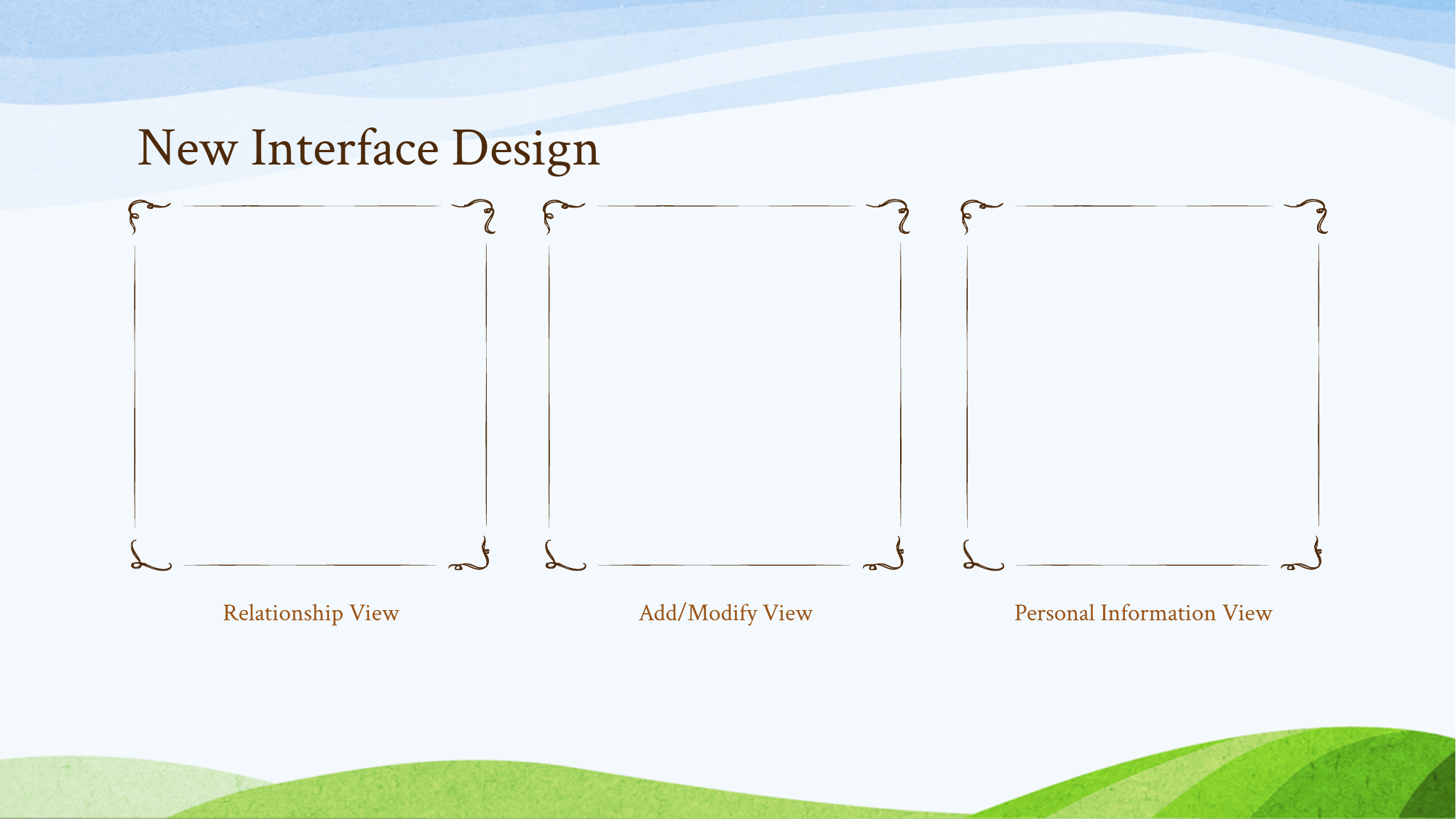

# New Interface Design
Relationship View
Add/Modify View
Personal Information View